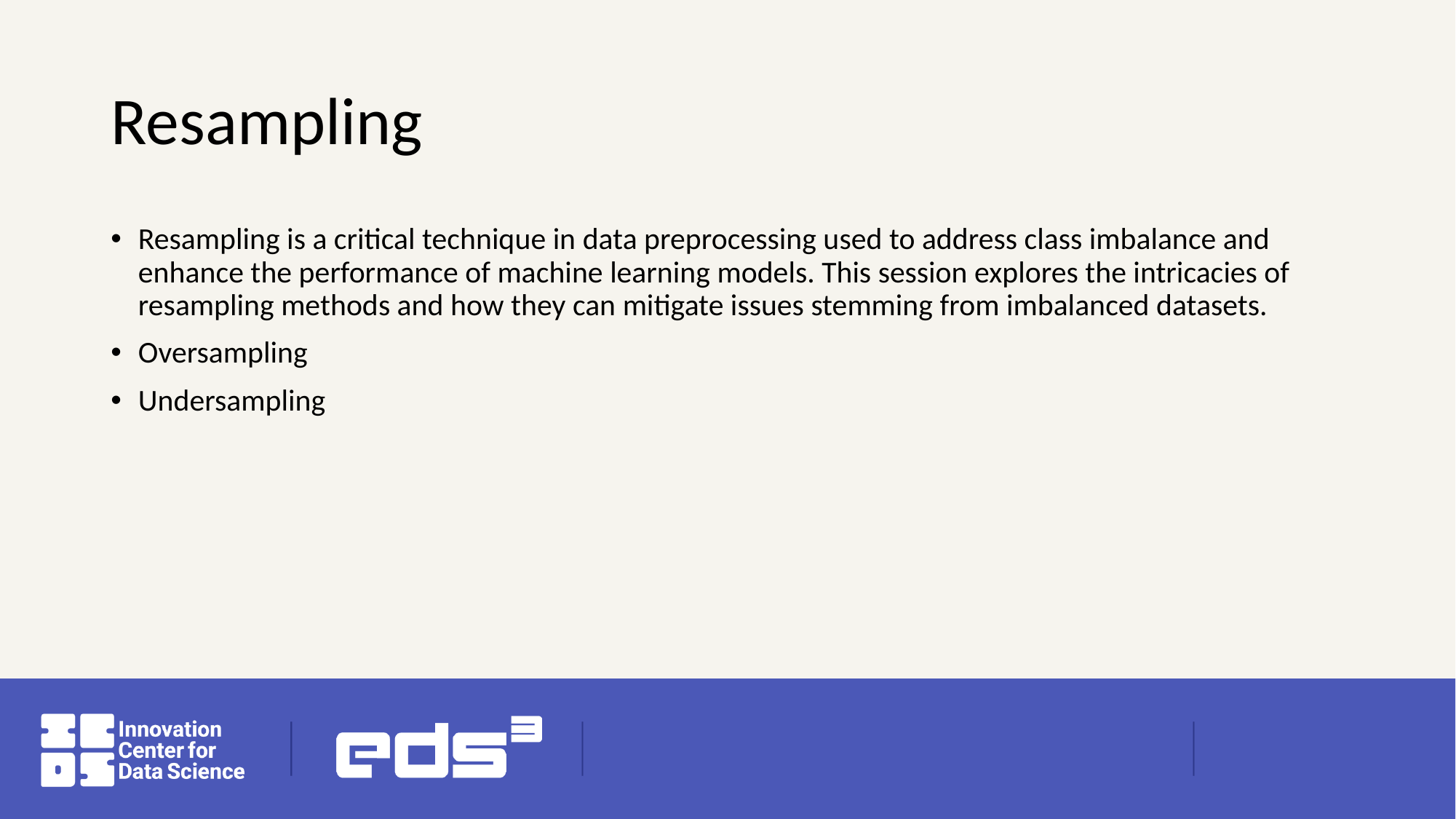

# Resampling
Resampling is a critical technique in data preprocessing used to address class imbalance and enhance the performance of machine learning models. This session explores the intricacies of resampling methods and how they can mitigate issues stemming from imbalanced datasets.
Oversampling
Undersampling